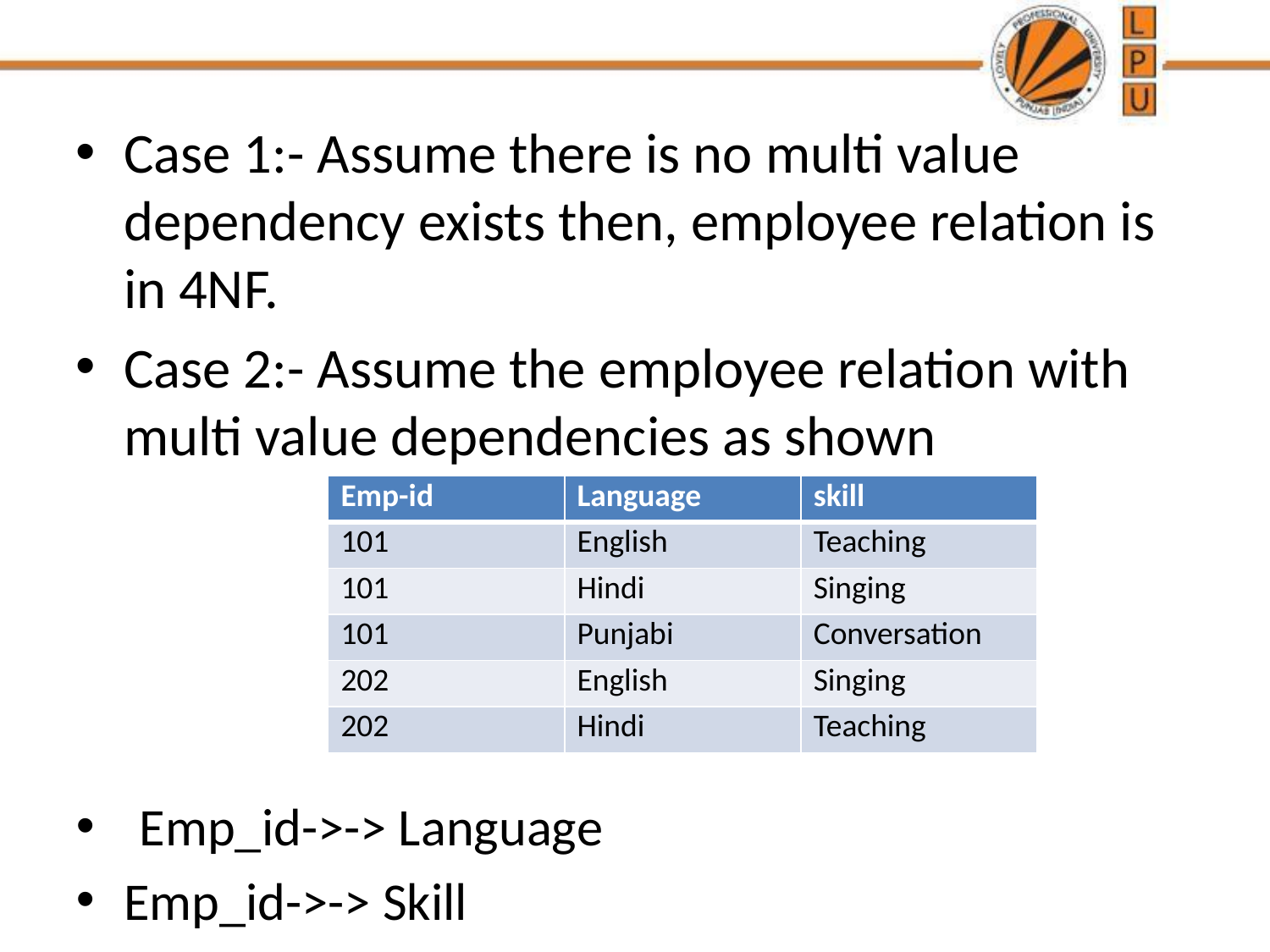

Case 1:- Assume there is no multi value dependency exists then, employee relation is in 4NF.
Case 2:- Assume the employee relation with multi value dependencies as shown

Emp_id->-> Language
Emp_id->-> Skill
| Emp-id | Language | skill |
| --- | --- | --- |
| 101 | English | Teaching |
| 101 | Hindi | Singing |
| 101 | Punjabi | Conversation |
| 202 | English | Singing |
| 202 | Hindi | Teaching |